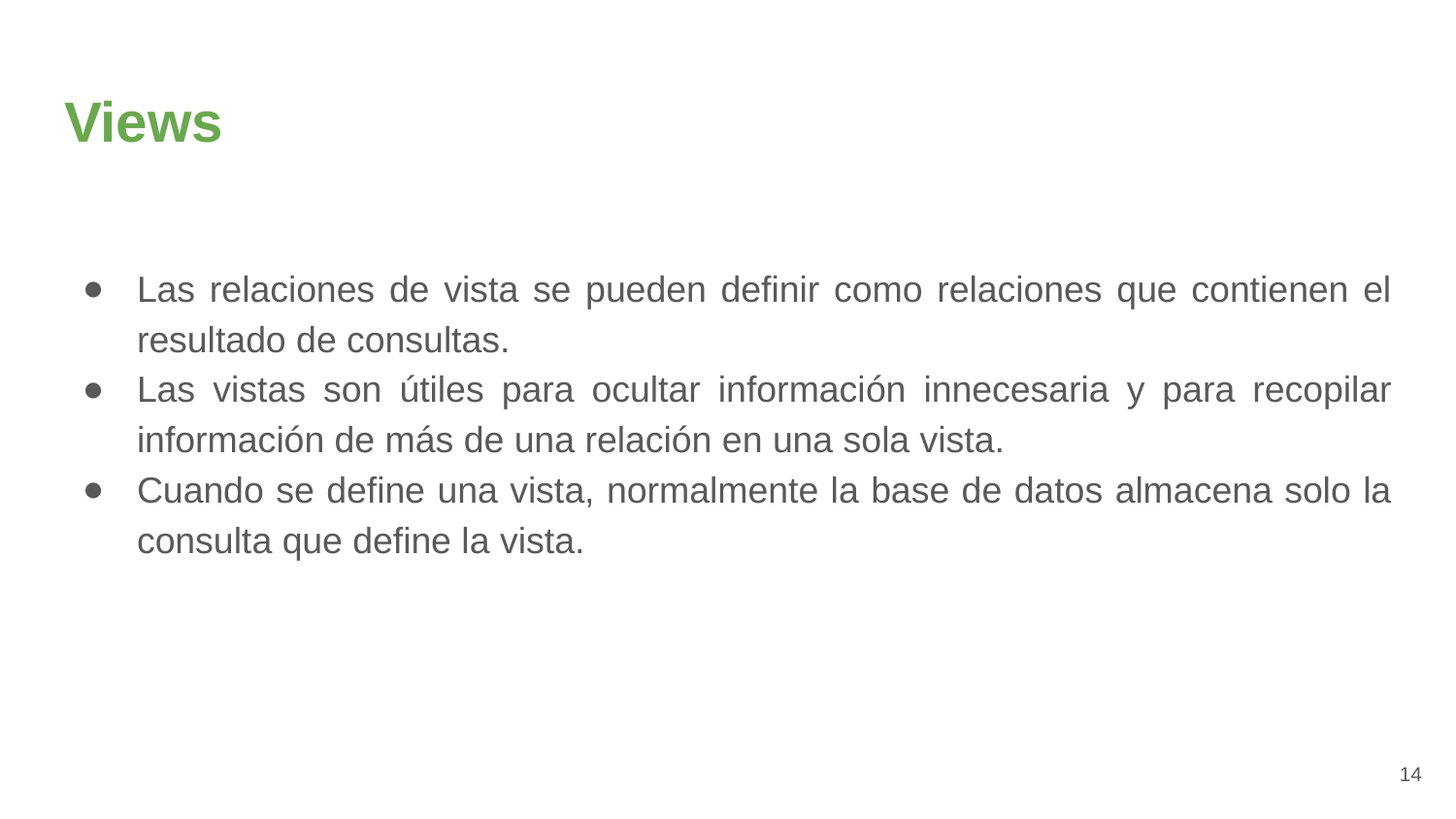

# Views
Las relaciones de vista se pueden definir como relaciones que contienen el resultado de consultas.
Las vistas son útiles para ocultar información innecesaria y para recopilar información de más de una relación en una sola vista.
Cuando se define una vista, normalmente la base de datos almacena solo la consulta que define la vista.
14